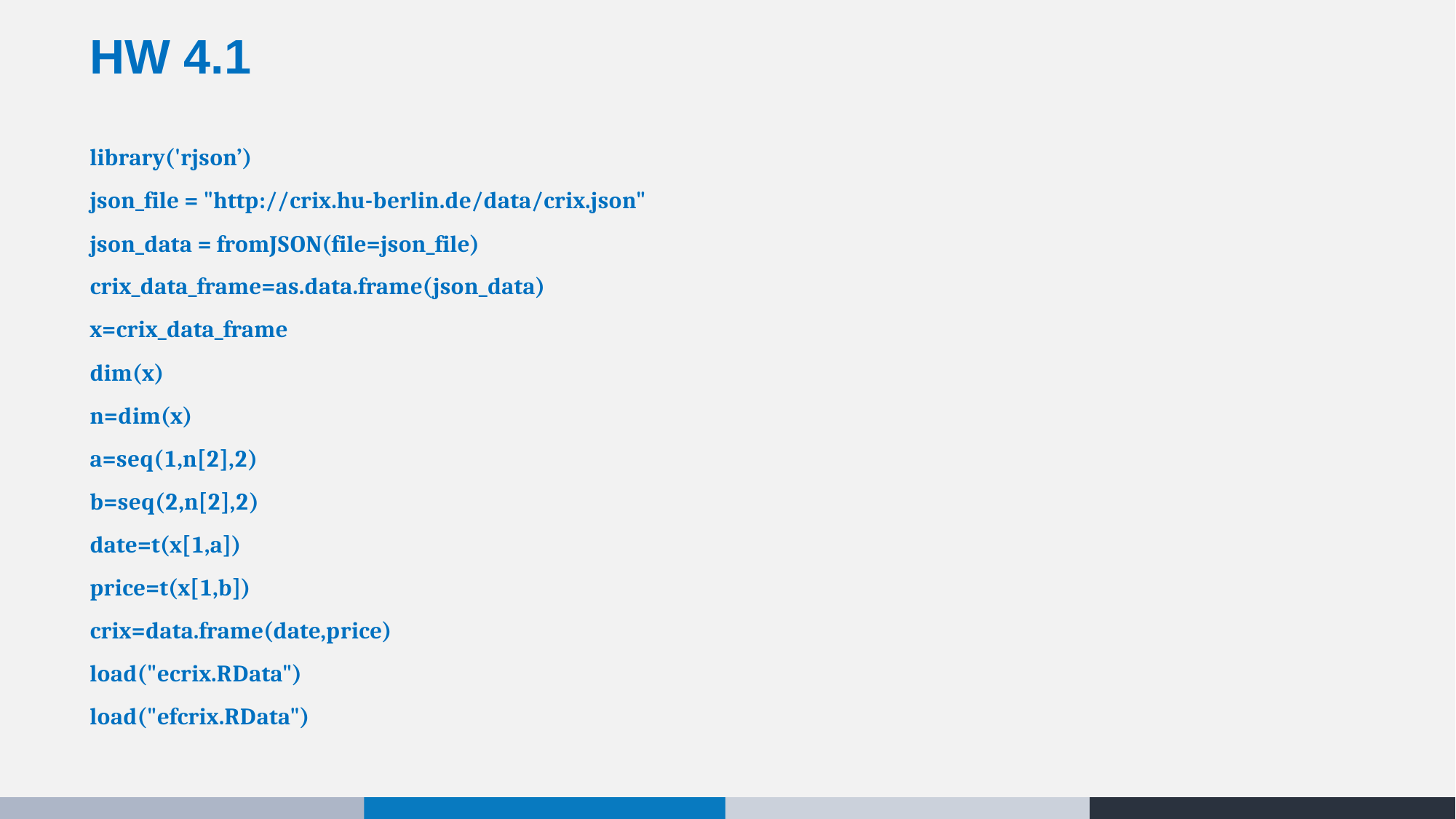

# HW 4.1
library('rjson’)
json_file = "http://crix.hu-berlin.de/data/crix.json"
json_data = fromJSON(file=json_file)
crix_data_frame=as.data.frame(json_data)
x=crix_data_frame
dim(x)
n=dim(x)
a=seq(1,n[2],2)
b=seq(2,n[2],2)
date=t(x[1,a])
price=t(x[1,b])
crix=data.frame(date,price)
load("ecrix.RData")
load("efcrix.RData")